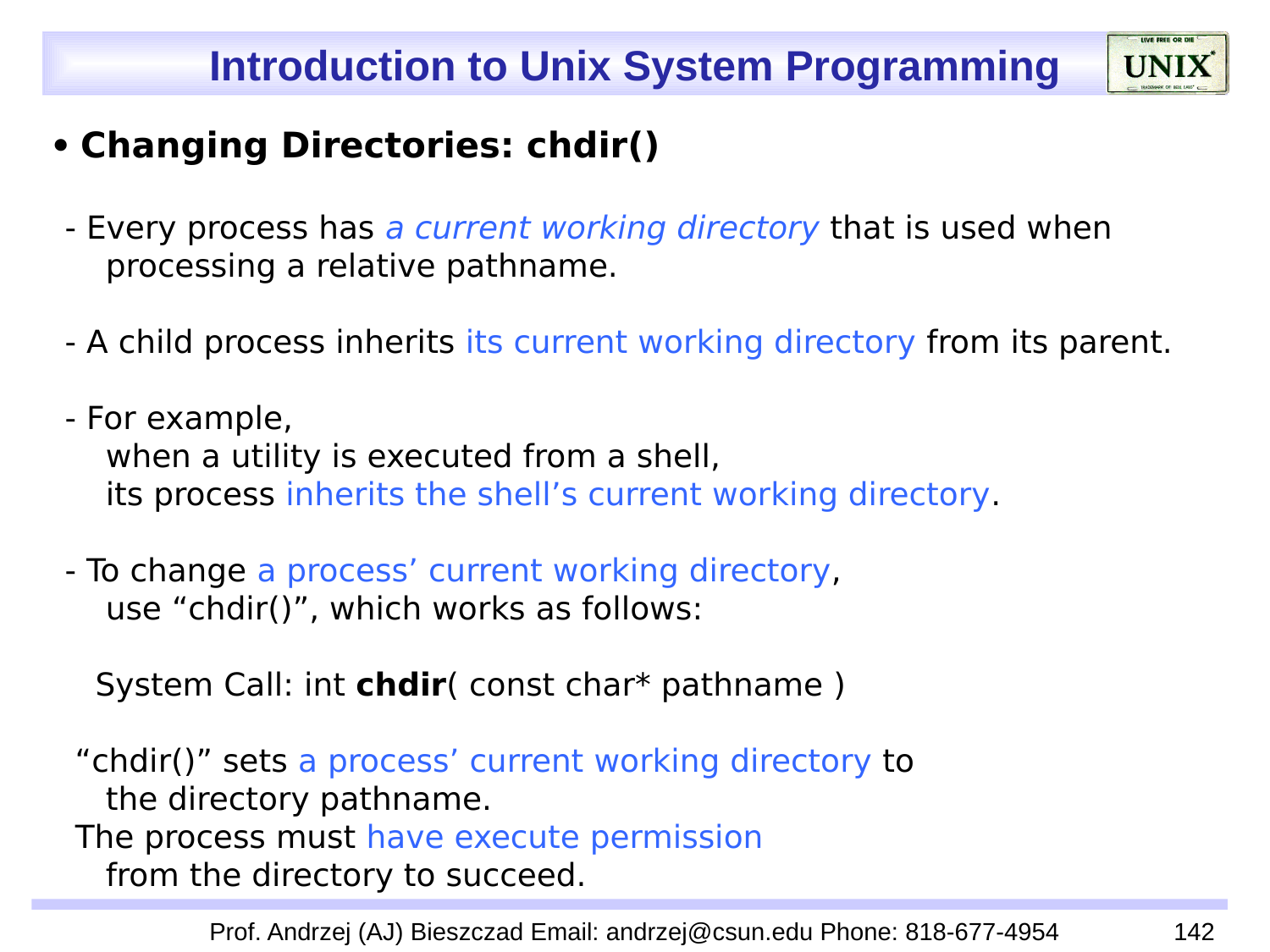

• Changing Directories: chdir()

 - Every process has a current working directory that is used when
     processing a relative pathname.

 - A child process inherits its current working directory from its parent.

 - For example,
     when a utility is executed from a shell,
     its process inherits the shell’s current working directory.

 - To change a process’ current working directory,
     use “chdir()”, which works as follows:

    System Call: int chdir( const char* pathname )

  “chdir()” sets a process’ current working directory to
     the directory pathname.
  The process must have execute permission
     from the directory to succeed.
Prof. Andrzej (AJ) Bieszczad Email: andrzej@csun.edu Phone: 818-677-4954
142